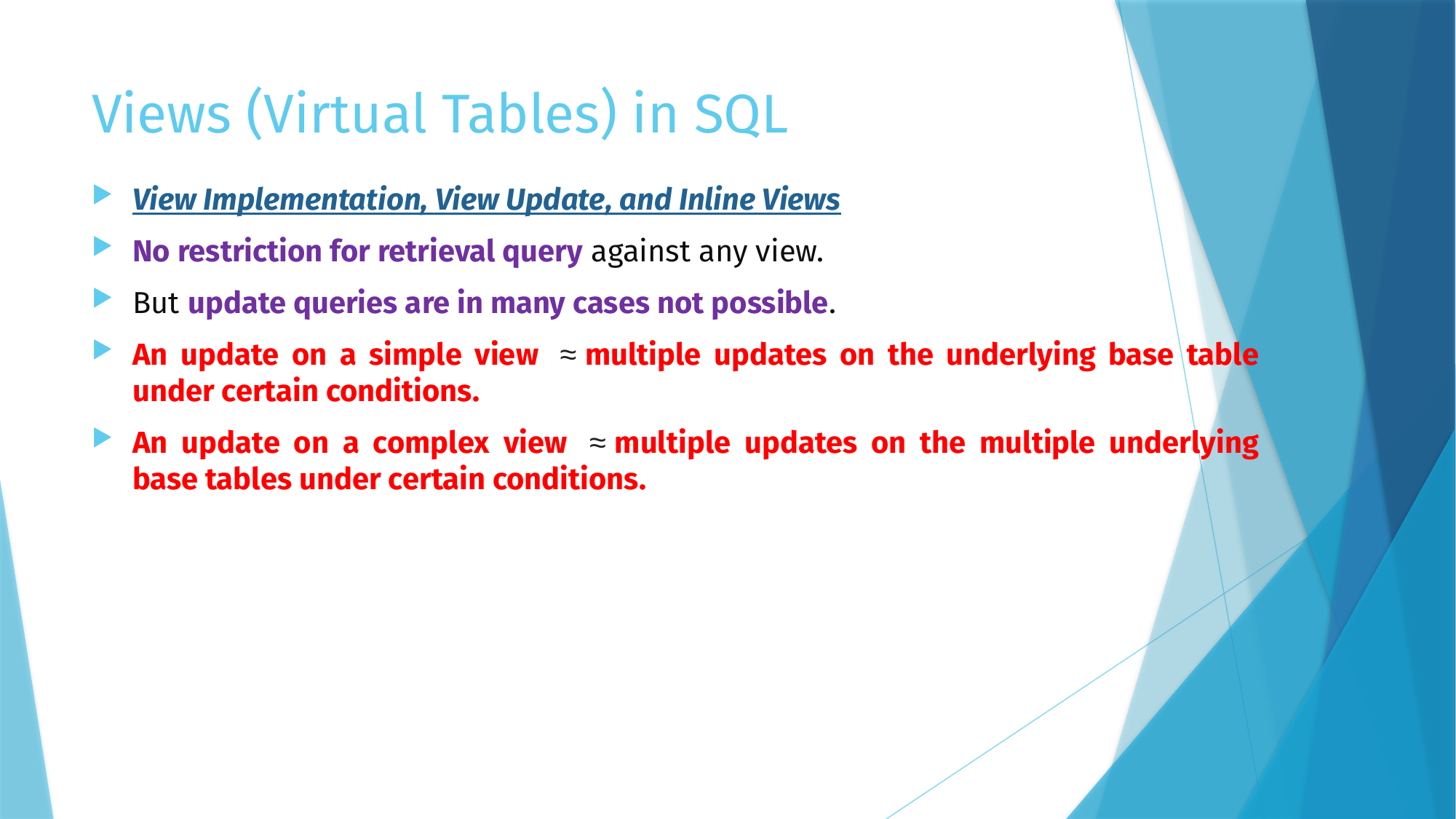

# Views (Virtual Tables) in SQL
View Implementation, View Update, and Inline Views
No restriction for retrieval query against any view.
But update queries are in many cases not possible.
An update on a simple view  ≈ multiple updates on the underlying base table under certain conditions.
An update on a complex view  ≈ multiple updates on the multiple underlying base tables under certain conditions.